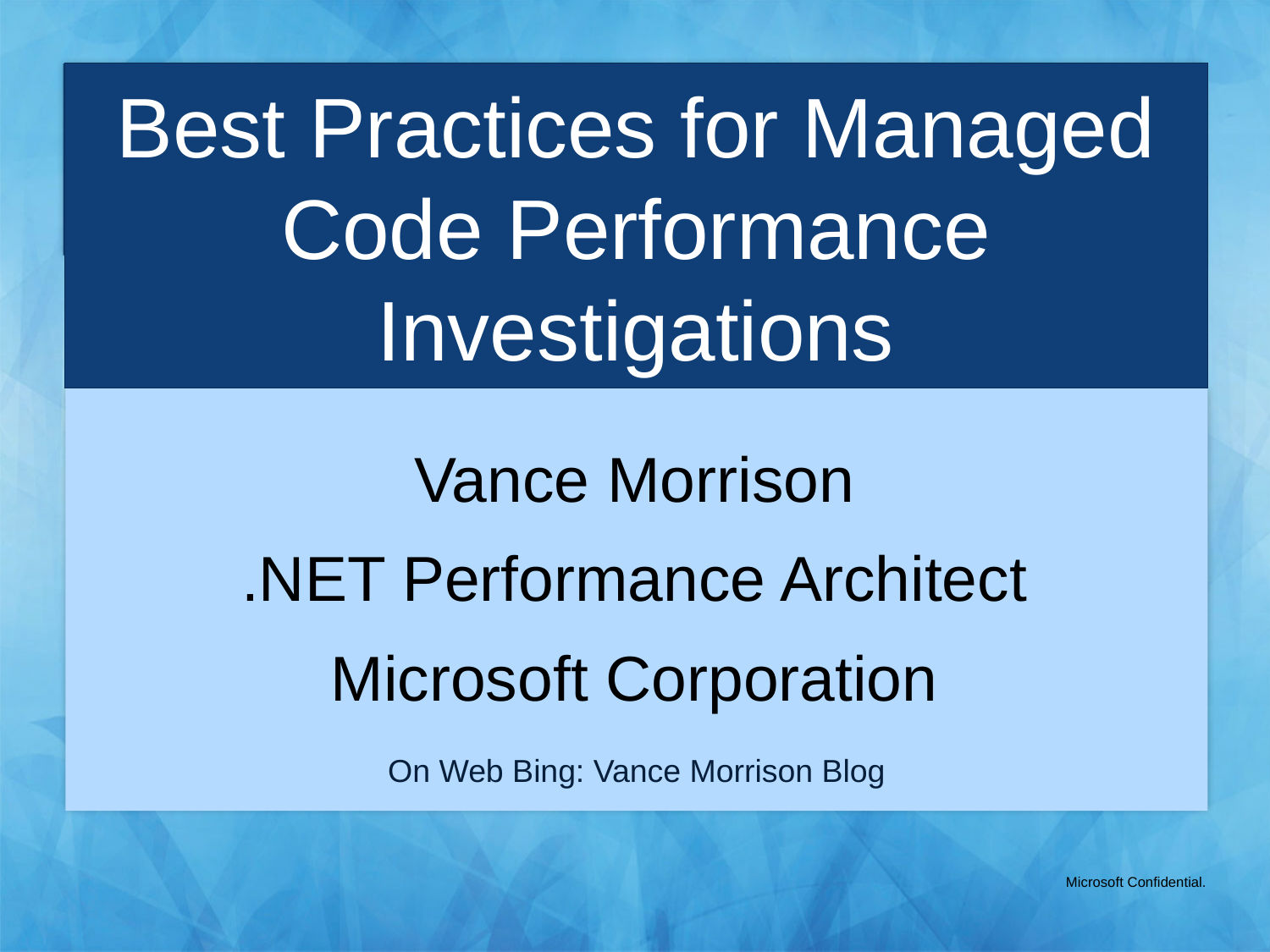

Best Practices for Managed Code Performance Investigations

Vance Morrison
.NET Performance Architect
Microsoft Corporation
On Web Bing: Vance Morrison Blog